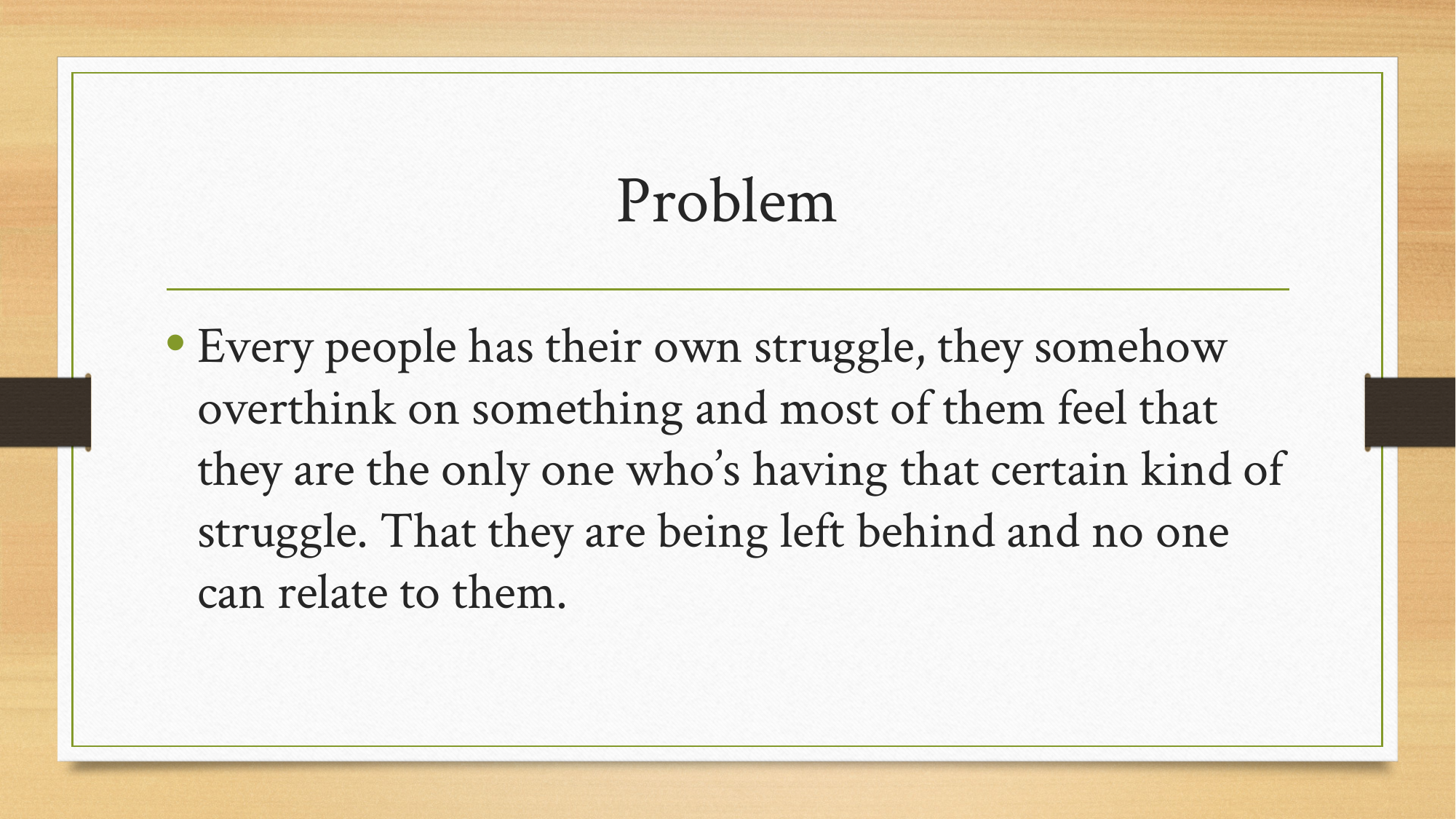

# Problem
Every people has their own struggle, they somehow overthink on something and most of them feel that they are the only one who’s having that certain kind of struggle. That they are being left behind and no one can relate to them.